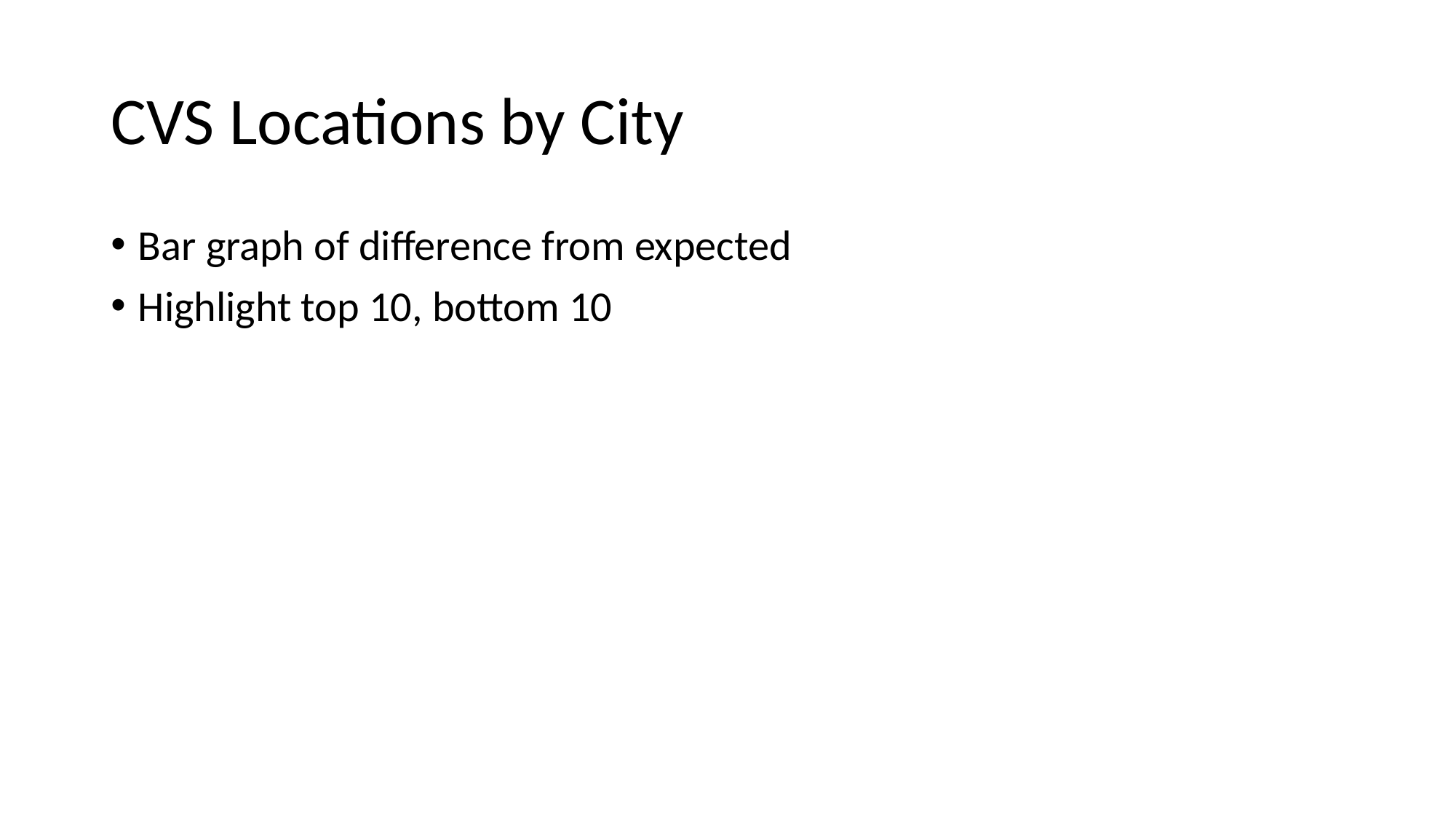

# CVS Locations by City
Bar graph of difference from expected
Highlight top 10, bottom 10